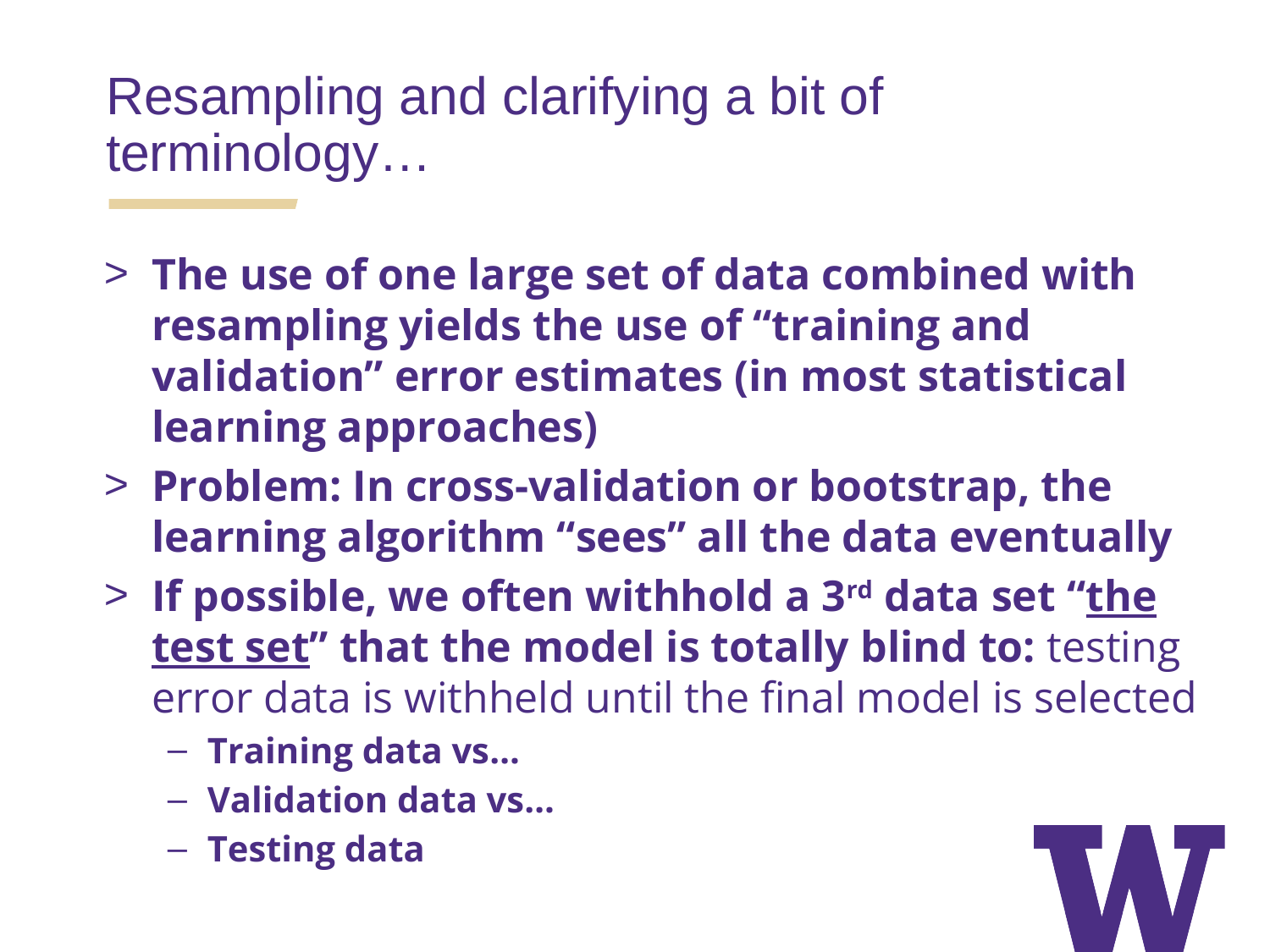

Resampling and clarifying a bit of terminology…
The use of one large set of data combined with resampling yields the use of “training and validation” error estimates (in most statistical learning approaches)
Problem: In cross-validation or bootstrap, the learning algorithm “sees” all the data eventually
If possible, we often withhold a 3rd data set “the test set” that the model is totally blind to: testing error data is withheld until the final model is selected
Training data vs…
Validation data vs…
Testing data